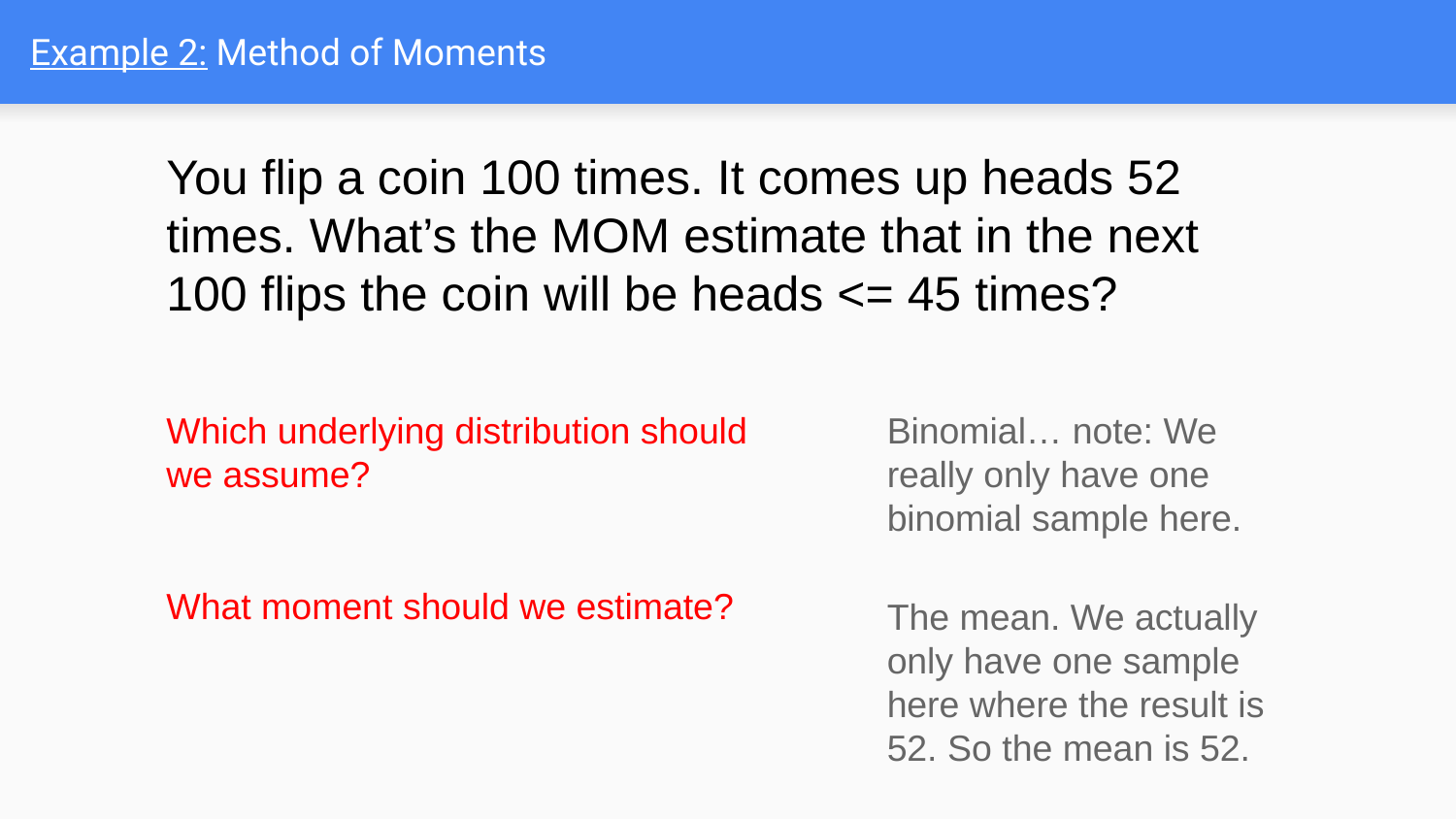

# Example 2: Method of Moments
You flip a coin 100 times. It comes up heads 52 times. What’s the MOM estimate that in the next 100 flips the coin will be heads <= 45 times?
Which underlying distribution should we assume?
Binomial… note: We really only have one binomial sample here.
What moment should we estimate?
The mean. We actually only have one sample here where the result is 52. So the mean is 52.